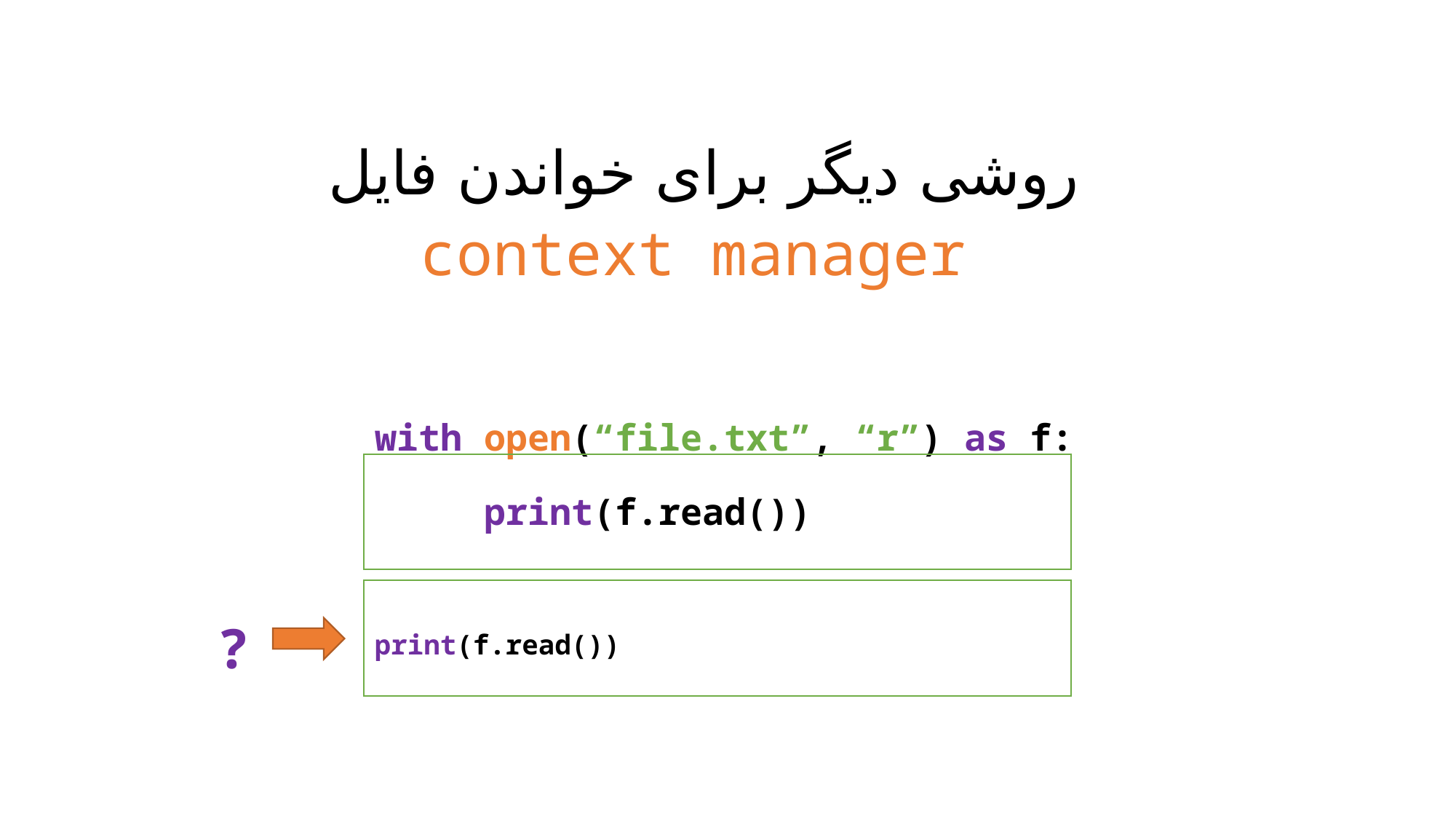

# روشی دیگر برای خواندن فایل
context manager
with open(“file.txt”, “r”) as f:
	print(f.read())

?

print(f.read())